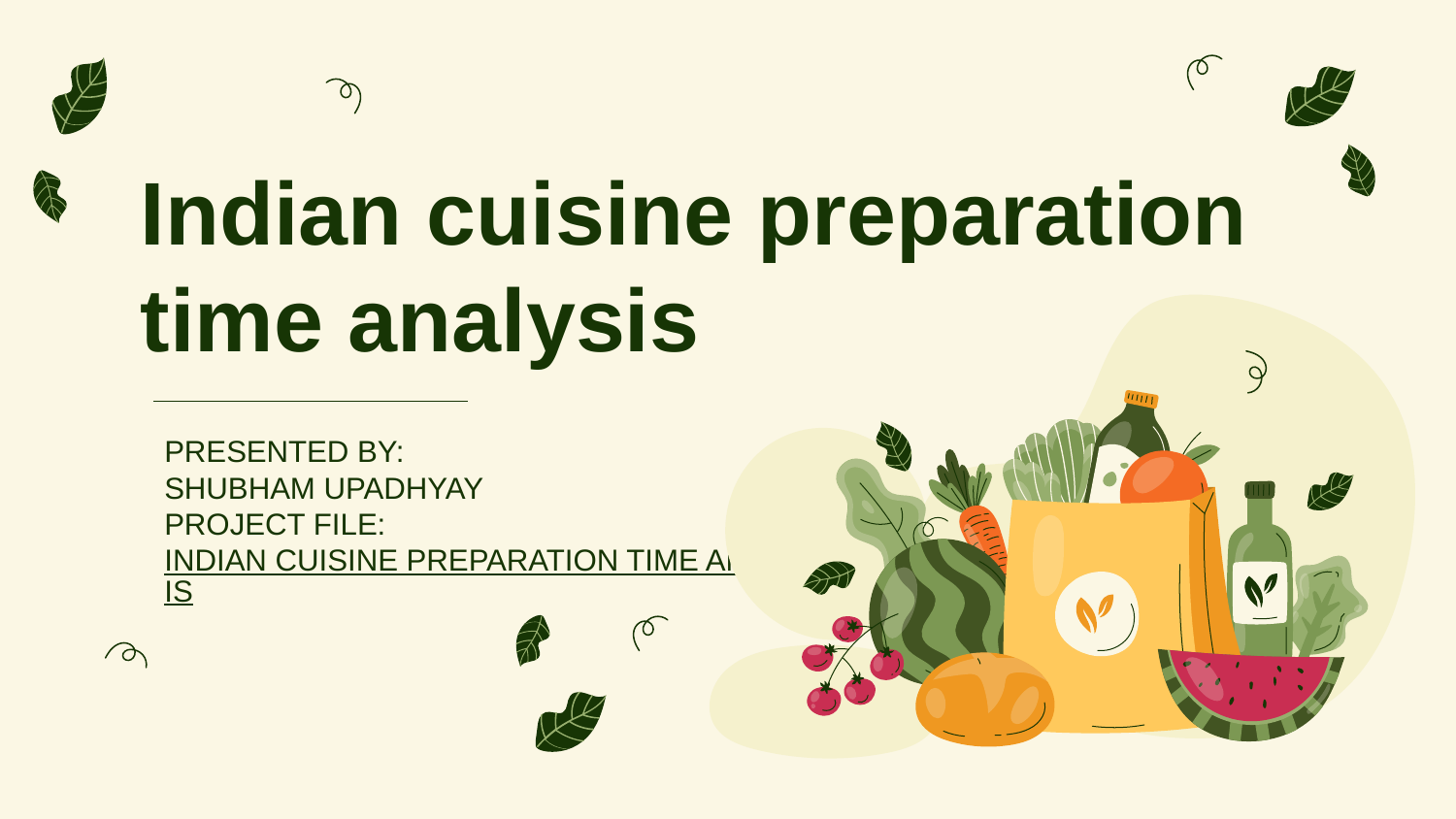

# Indian cuisine preparation time analysis

PRESENTED BY:
SHUBHAM UPADHYAY
PROJECT FILE:
INDIAN CUISINE PREPARATION TIME ANALYSIS